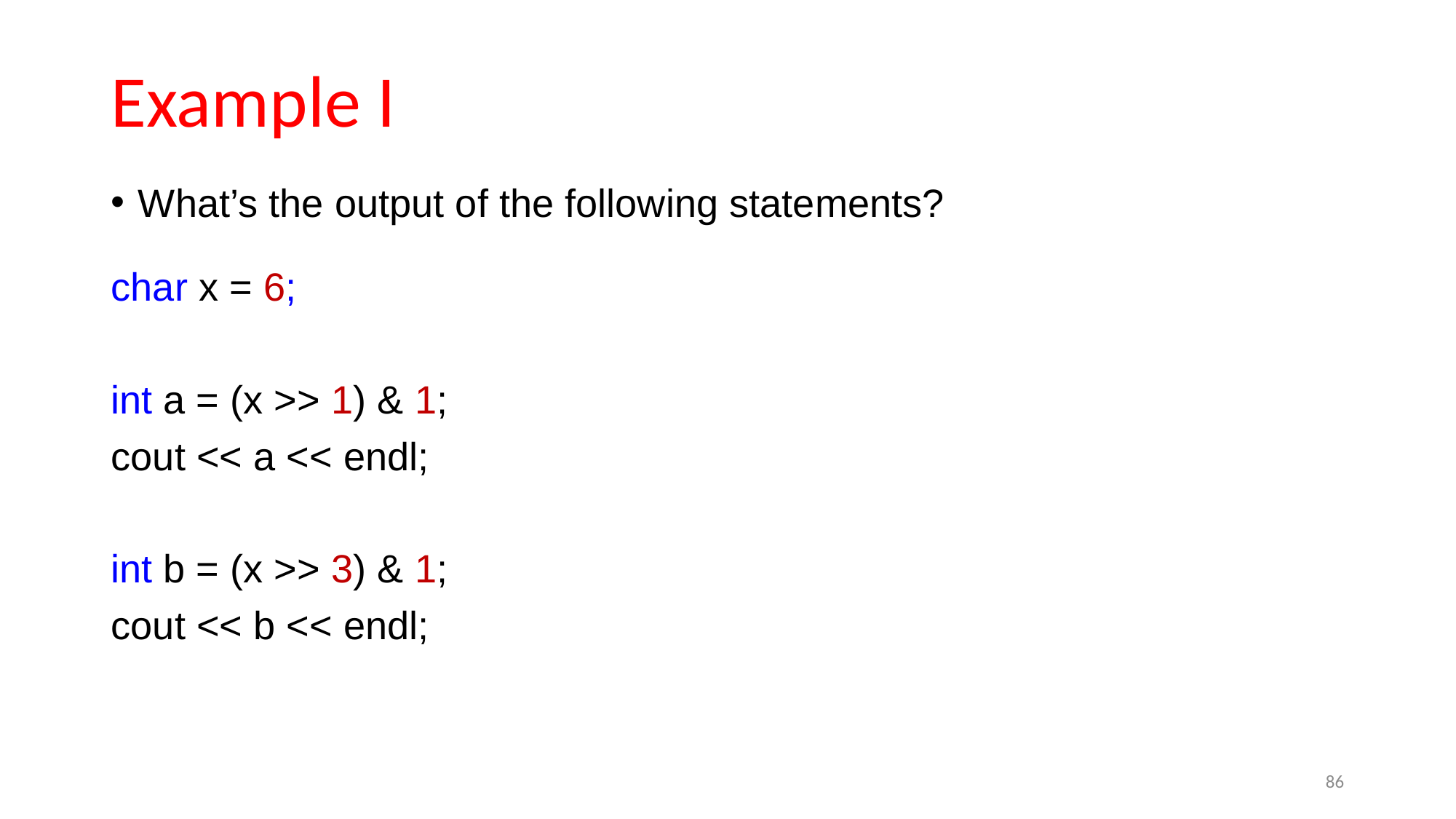

# Example I
What’s the output of the following statements?
char x = 6;

int a = (x >> 1) & 1;
cout << a << endl;

int b = (x >> 3) & 1;
cout << b << endl;

86